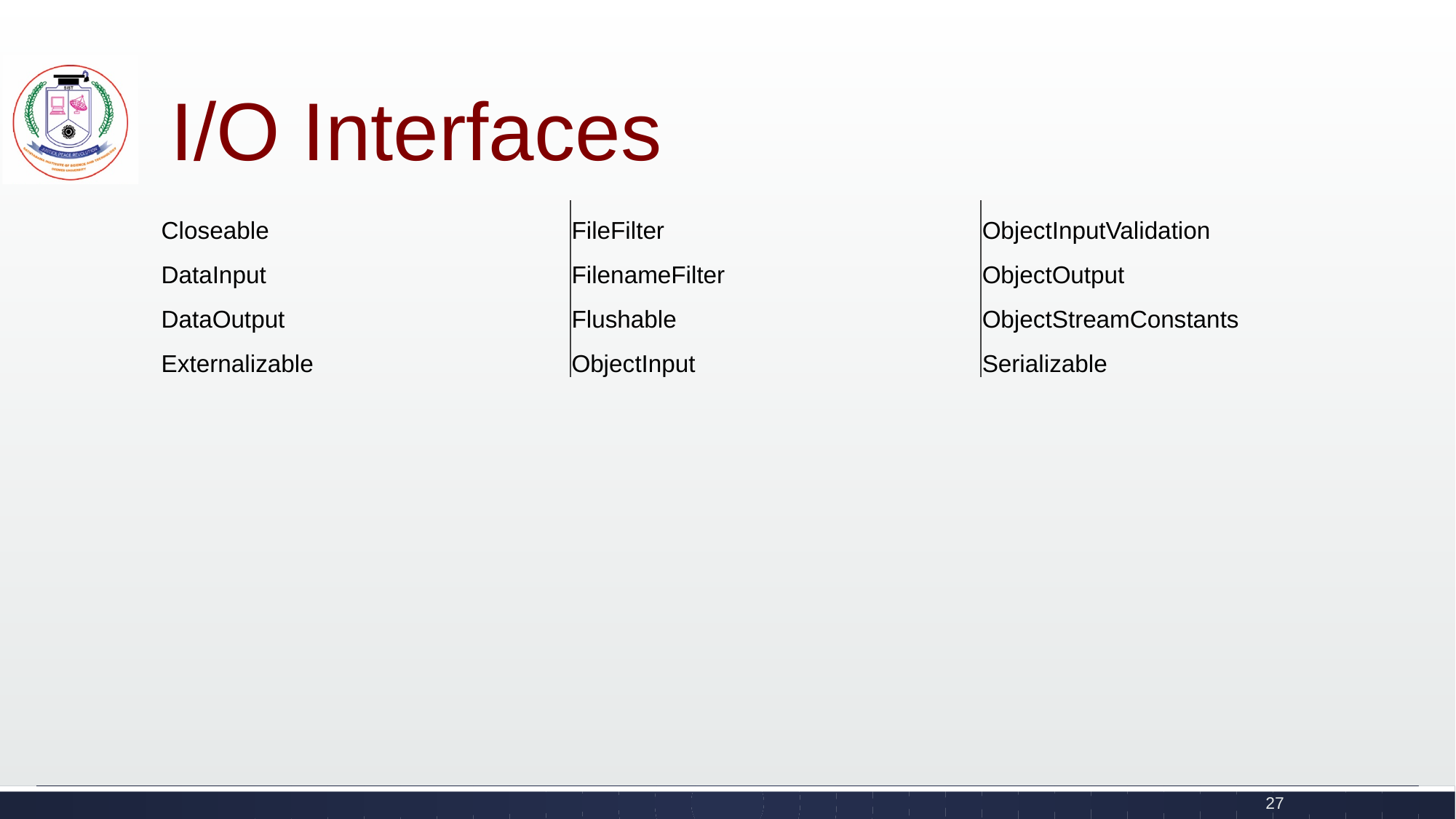

# I/O Interfaces
| Closeable | FileFilter | ObjectInputValidation |
| --- | --- | --- |
| DataInput | FilenameFilter | ObjectOutput |
| DataOutput | Flushable | ObjectStreamConstants |
| Externalizable | ObjectInput | Serializable |
27